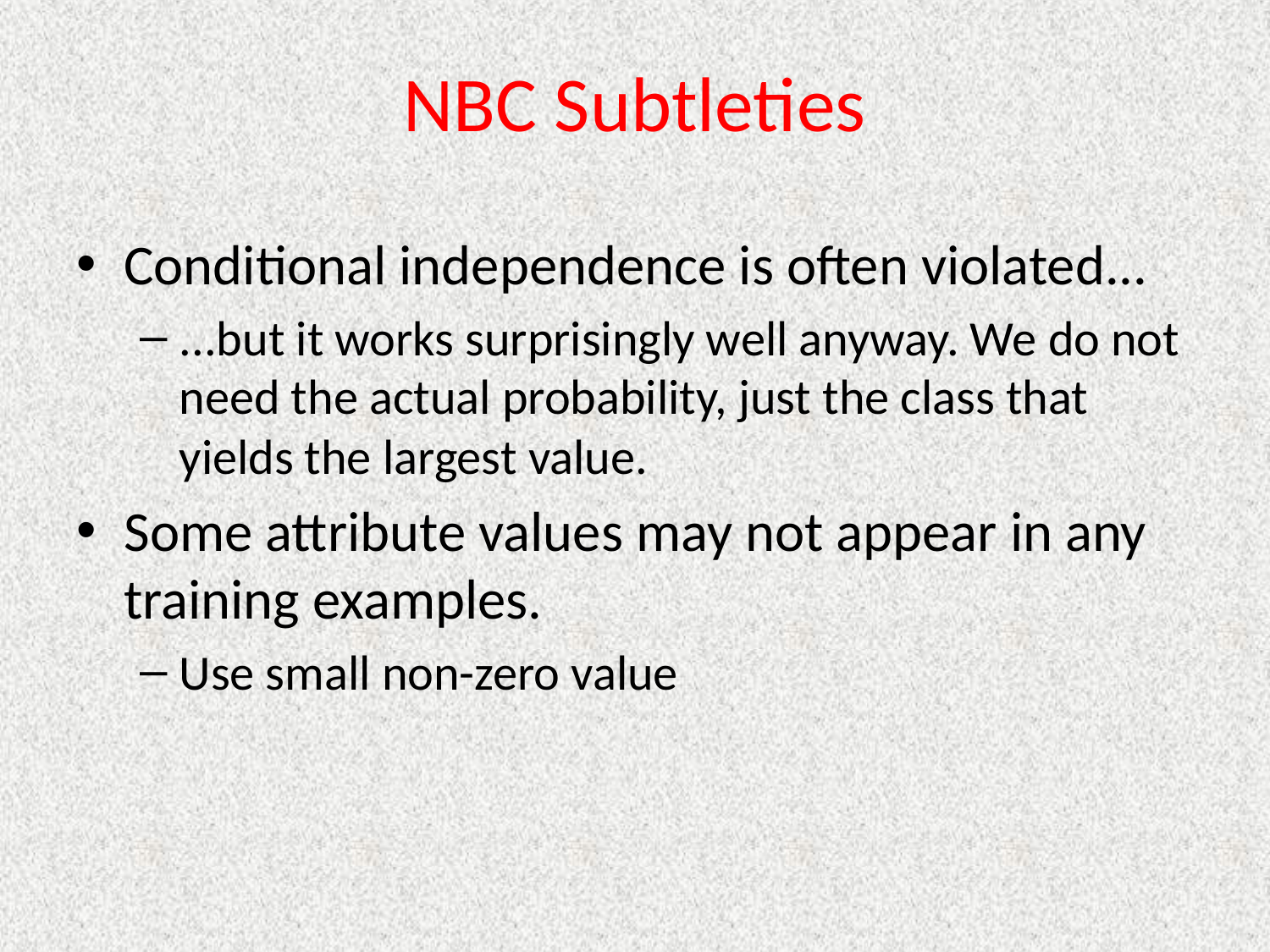

# NBC Subtleties
Conditional independence is often violated...
...but it works surprisingly well anyway. We do not need the actual probability, just the class that yields the largest value.
Some attribute values may not appear in any training examples.
Use small non-zero value